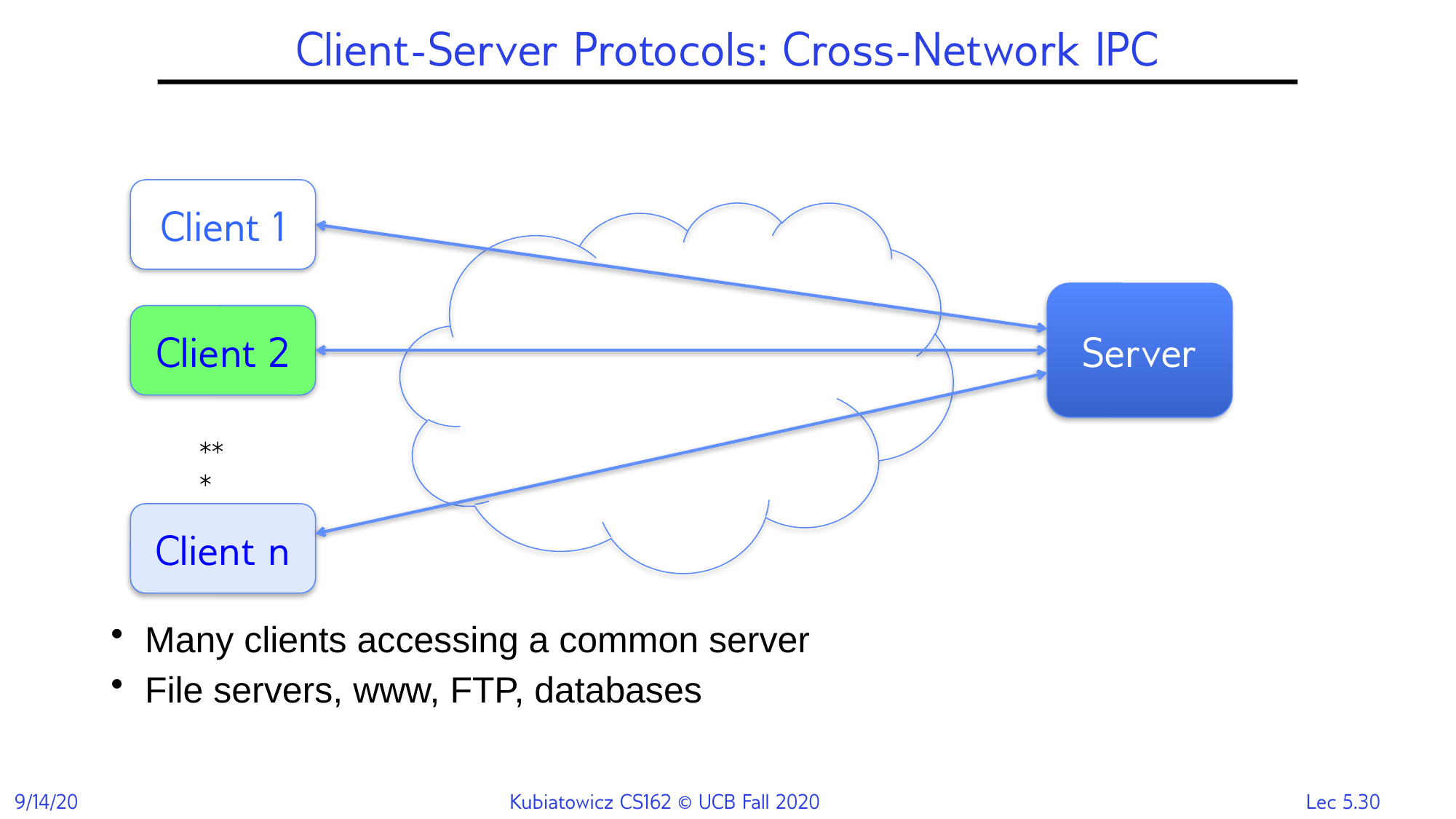

# Client-Server Protocols: Cross-Network IPC
Client 1

Server
Client 2
***
Client n
Many clients accessing a common server
File servers, www, FTP, databases